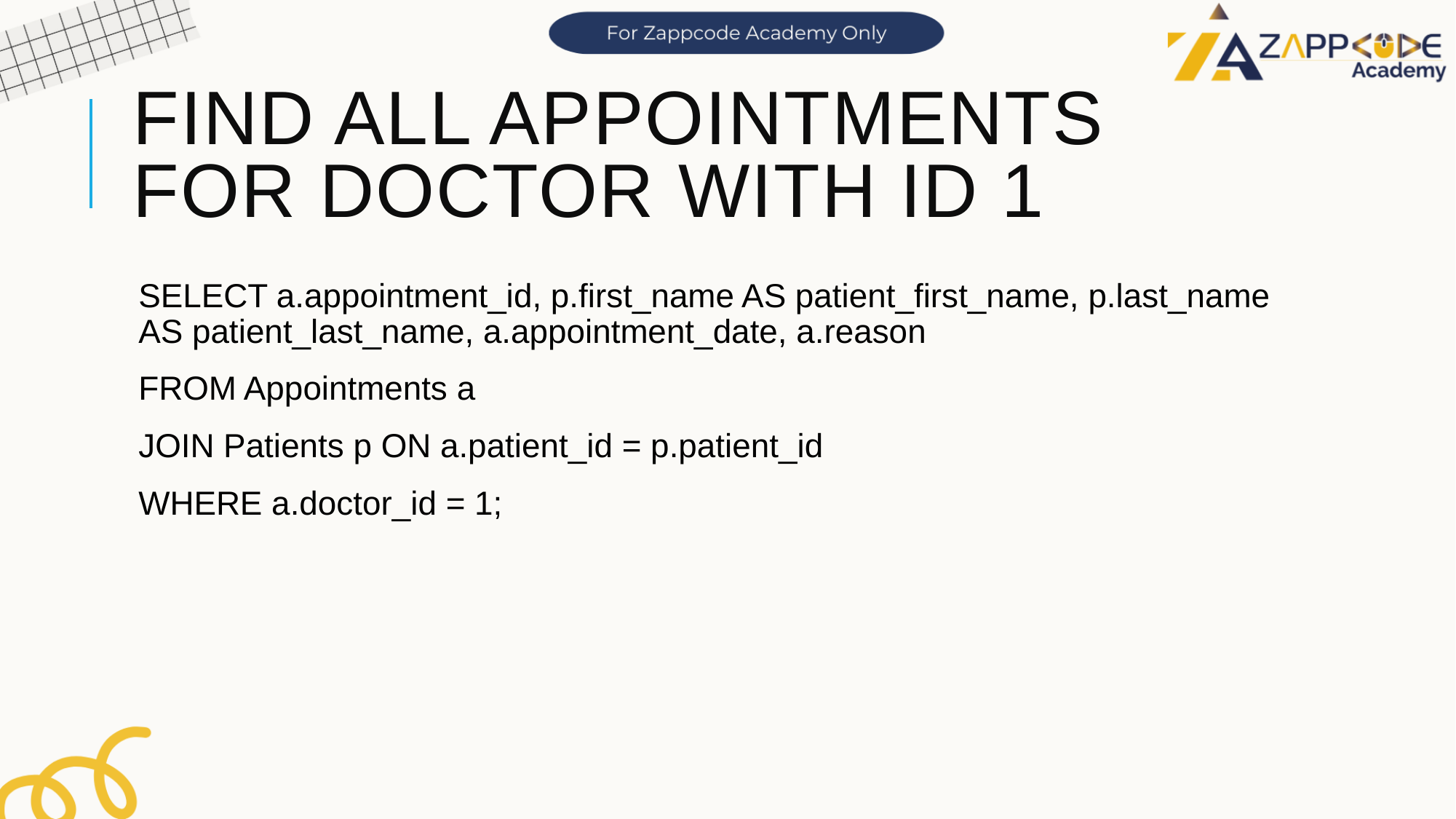

# Find All Appointments for doctor with id 1
SELECT a.appointment_id, p.first_name AS patient_first_name, p.last_name AS patient_last_name, a.appointment_date, a.reason
FROM Appointments a
JOIN Patients p ON a.patient_id = p.patient_id
WHERE a.doctor_id = 1;